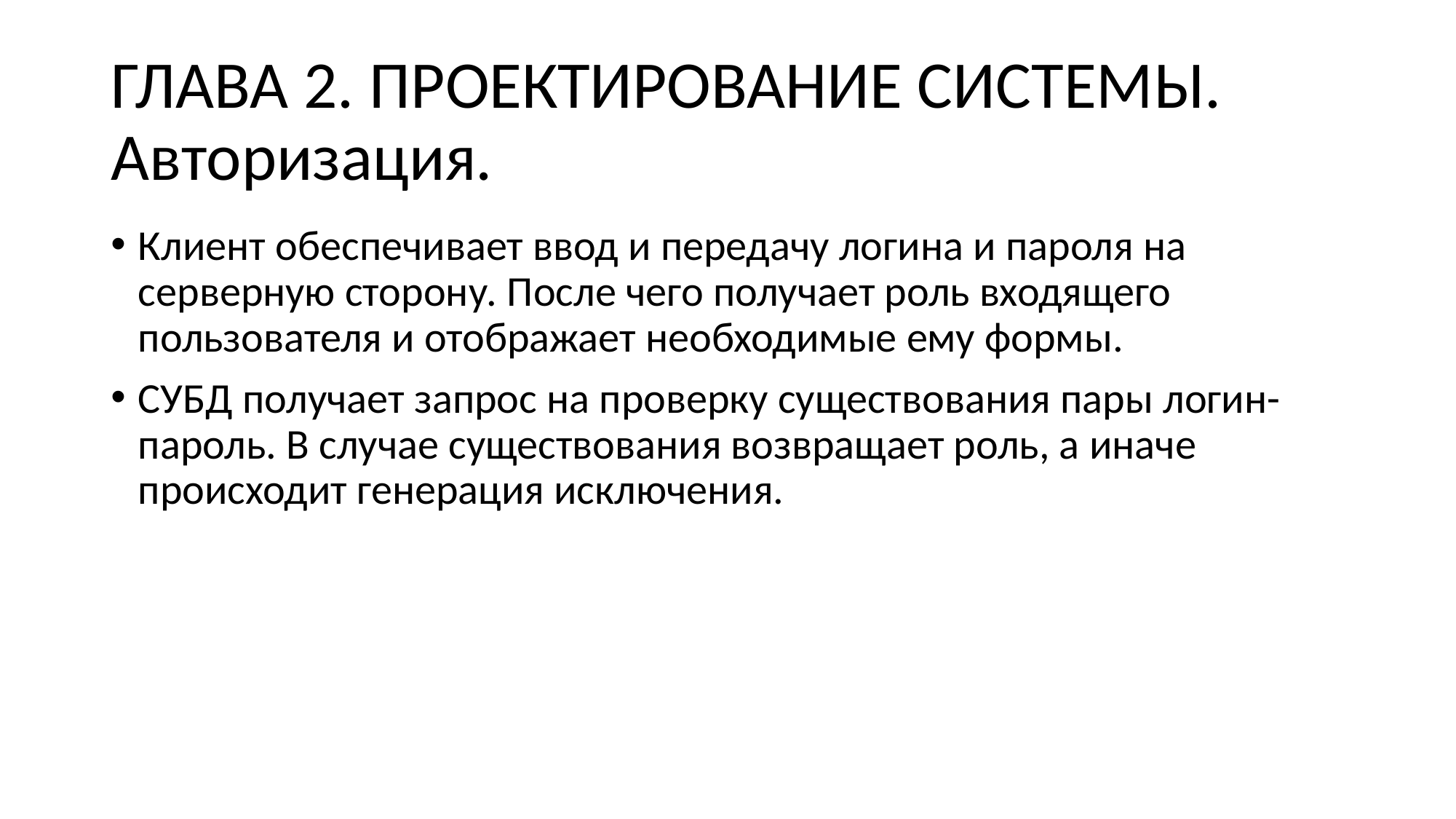

# ГЛАВА 2. ПРОЕКТИРОВАНИЕ СИСТЕМЫ. Авторизация.
Клиент обеспечивает ввод и передачу логина и пароля на серверную сторону. После чего получает роль входящего пользователя и отображает необходимые ему формы.
СУБД получает запрос на проверку существования пары логин-пароль. В случае существования возвращает роль, а иначе происходит генерация исключения.